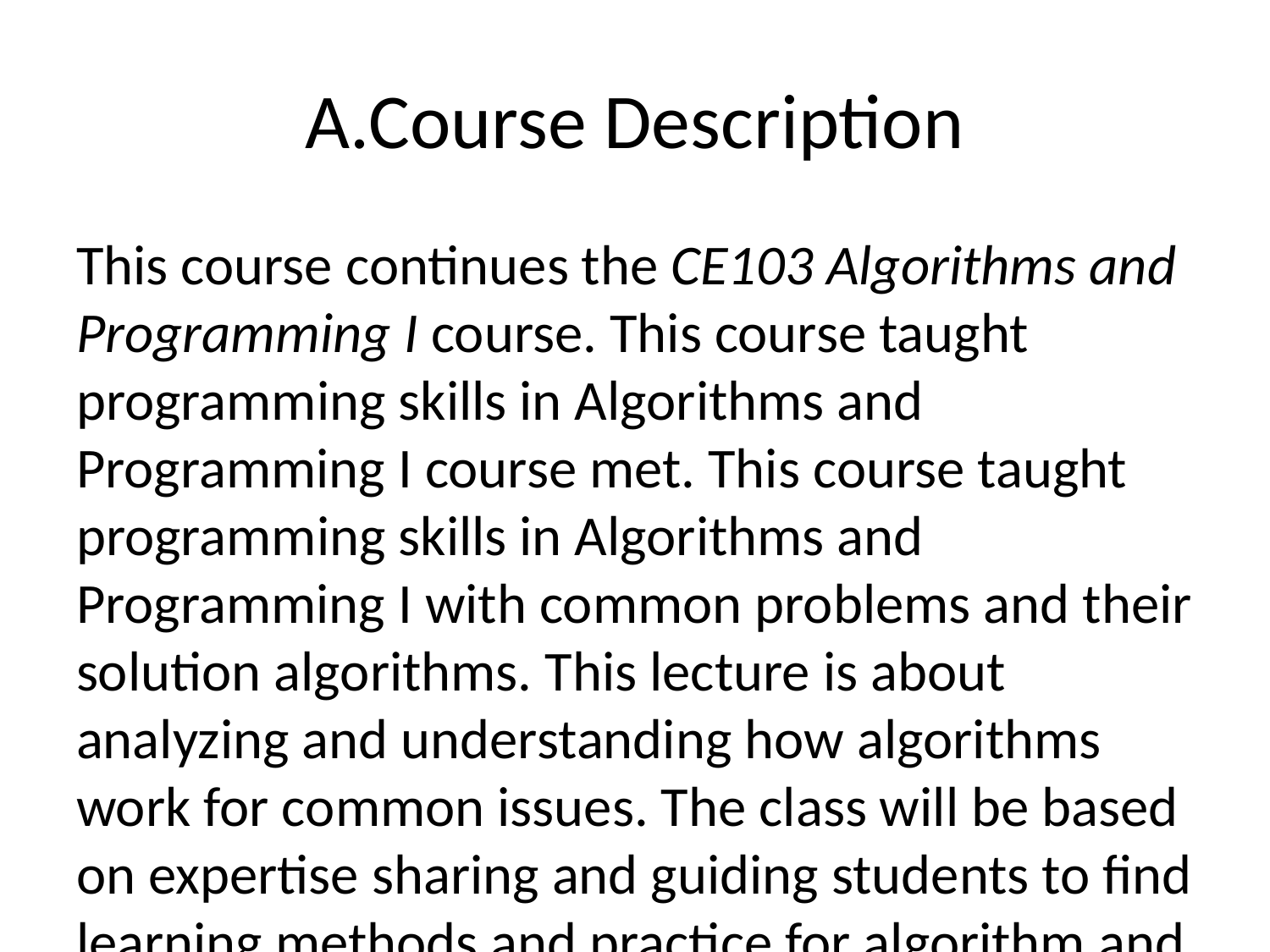

# A.Course Description
This course continues the CE103 Algorithms and Programming I course. This course taught programming skills in Algorithms and Programming I course met. This course taught programming skills in Algorithms and Programming I with common problems and their solution algorithms. This lecture is about analyzing and understanding how algorithms work for common issues. The class will be based on expertise sharing and guiding students to find learning methods and practice for algorithm and programming topics. By making programming applications and projects in the courses, the learning process will be strengthened by practicing rather than theory.